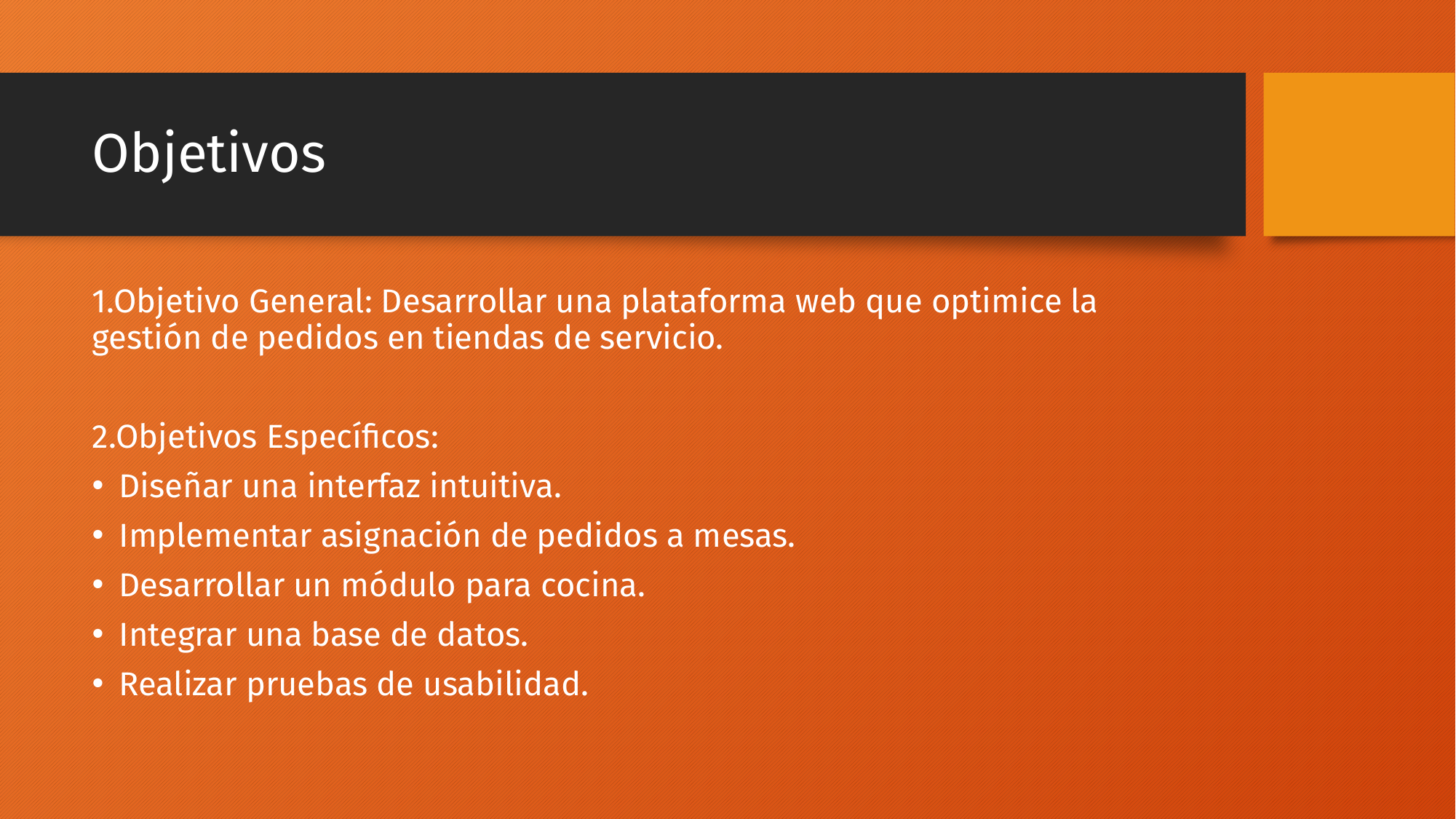

# Objetivos
1.Objetivo General: Desarrollar una plataforma web que optimice la gestión de pedidos en tiendas de servicio.

2.Objetivos Específicos:
Diseñar una interfaz intuitiva.
Implementar asignación de pedidos a mesas.
Desarrollar un módulo para cocina.
Integrar una base de datos.
Realizar pruebas de usabilidad.